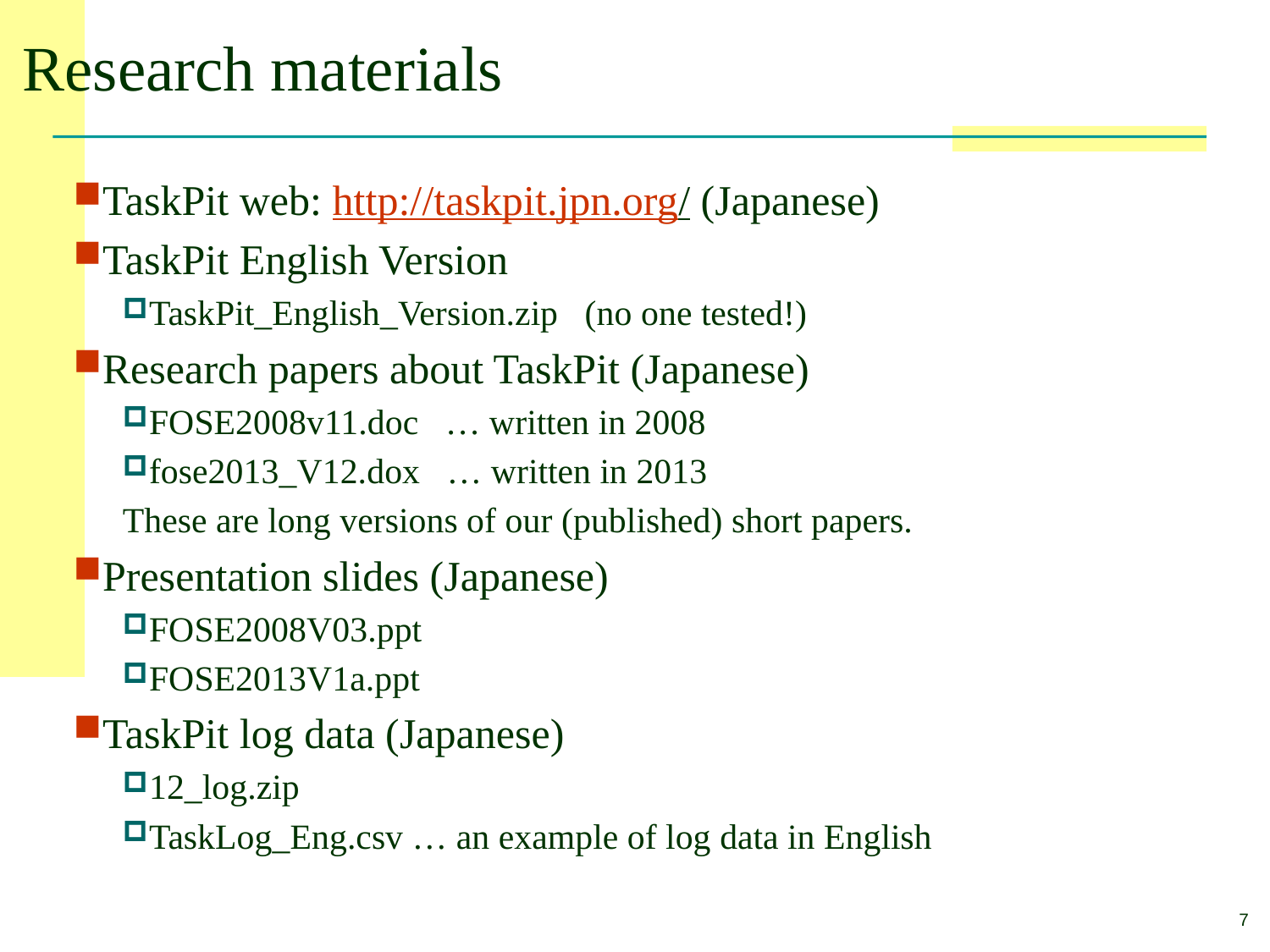

# Research materials
TaskPit web: http://taskpit.jpn.org/ (Japanese)
TaskPit English Version
TaskPit_English_Version.zip   (no one tested!)
Research papers about TaskPit (Japanese)
FOSE2008v11.doc   … written in 2008
fose2013_V12.dox   … written in 2013
These are long versions of our (published) short papers.
Presentation slides (Japanese)
FOSE2008V03.ppt
FOSE2013V1a.ppt
TaskPit log data (Japanese)
12_log.zip
TaskLog_Eng.csv … an example of log data in English

7